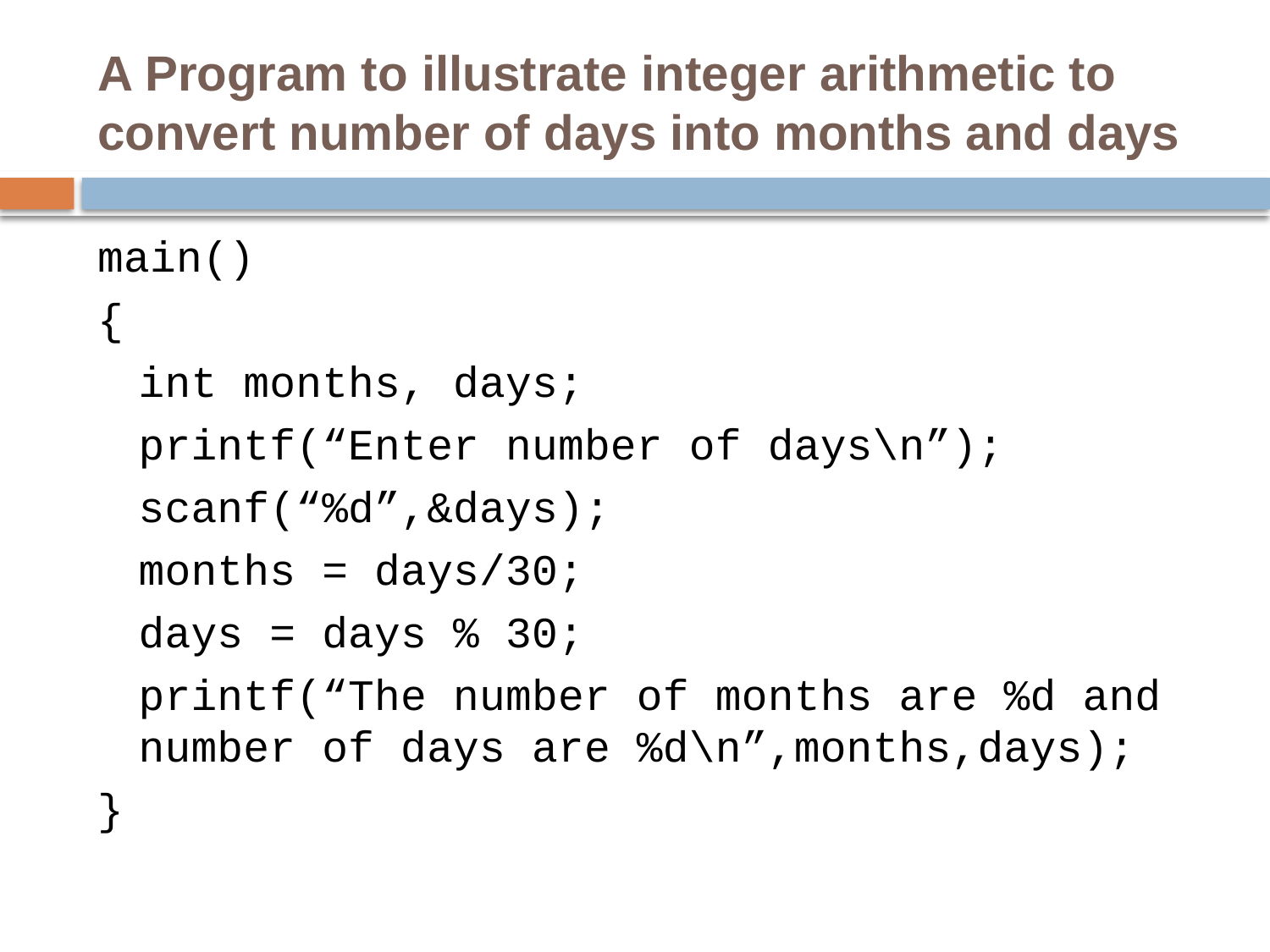

# A Program to illustrate integer arithmetic to convert number of days into months and days
main()
{
	int months, days;
	printf(“Enter number of days\n”);
	scanf(“%d”,&days);
	months = days/30;
	days = days % 30;
	printf(“The number of months are %d and number of days are %d\n”,months,days);
}